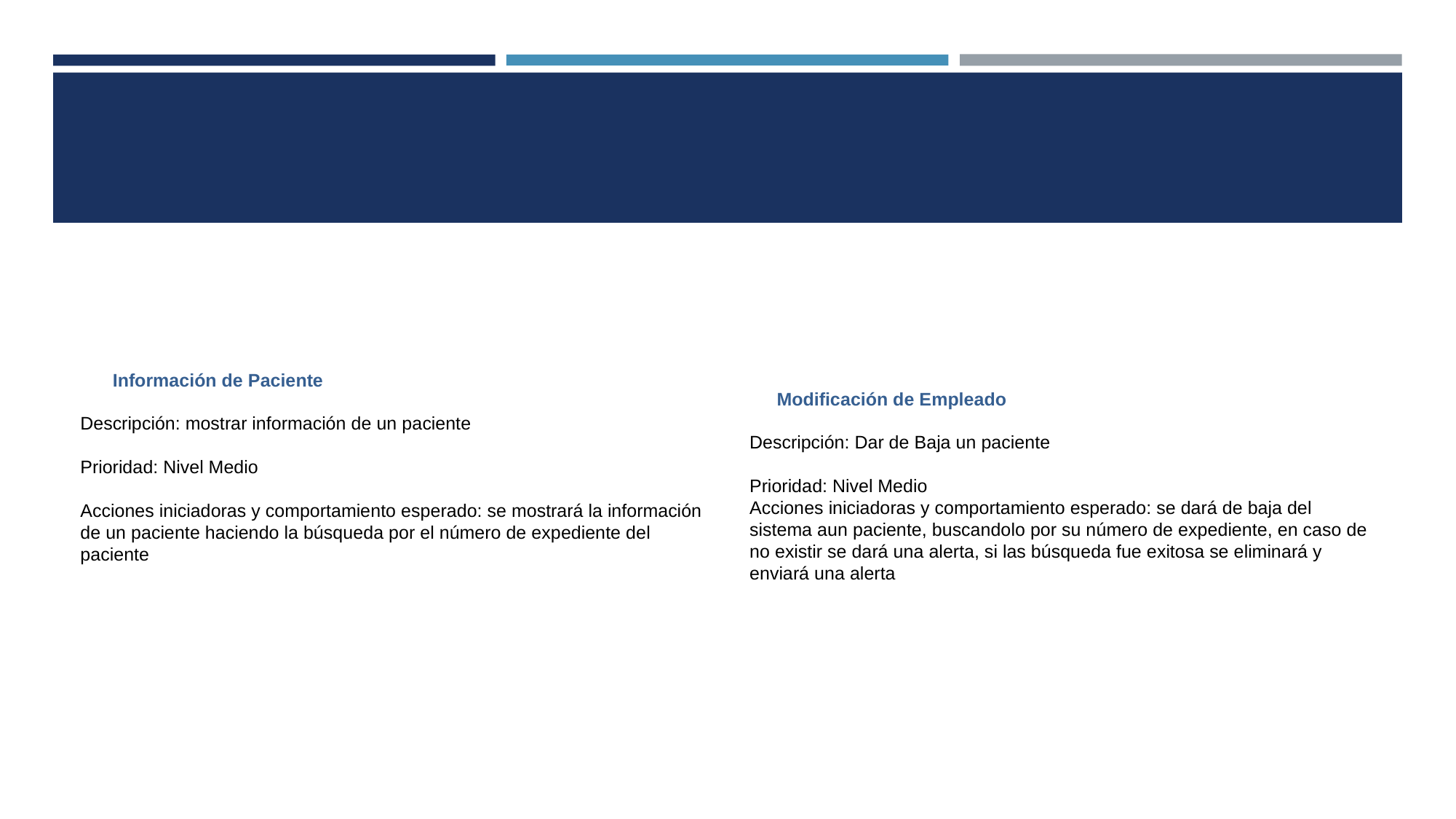

#
 Información de Paciente
Descripción: mostrar información de un paciente

Prioridad: Nivel Medio

Acciones iniciadoras y comportamiento esperado: se mostrará la información de un paciente haciendo la búsqueda por el número de expediente del paciente

Modificación de Empleado
Descripción: Dar de Baja un paciente

Prioridad: Nivel Medio
Acciones iniciadoras y comportamiento esperado: se dará de baja del sistema aun paciente, buscandolo por su número de expediente, en caso de no existir se dará una alerta, si las búsqueda fue exitosa se eliminará y enviará una alerta